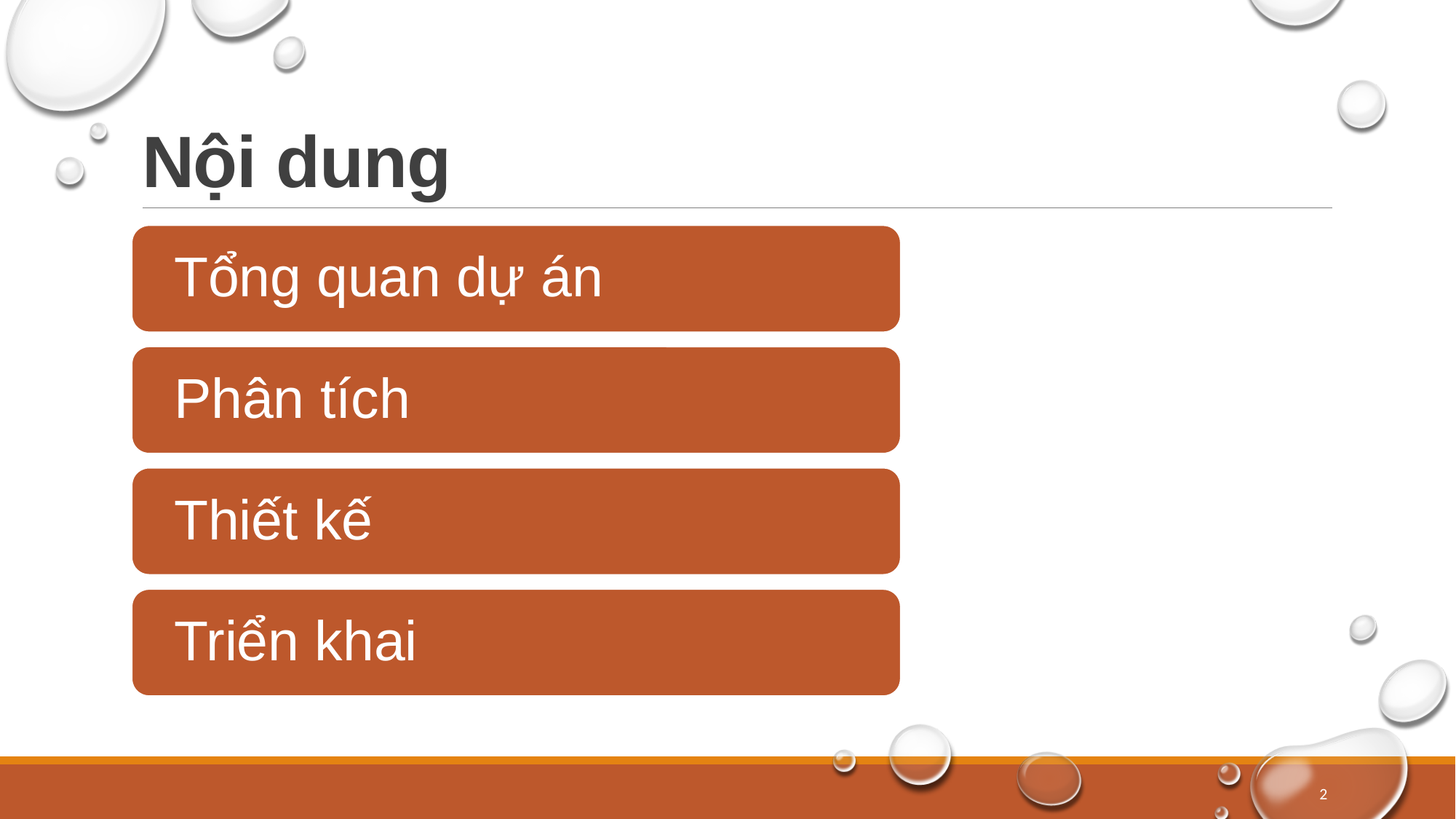

# Nội dung
 Tổng quan dự án
 Phân tích
 Thiết kế
 Triển khai
2